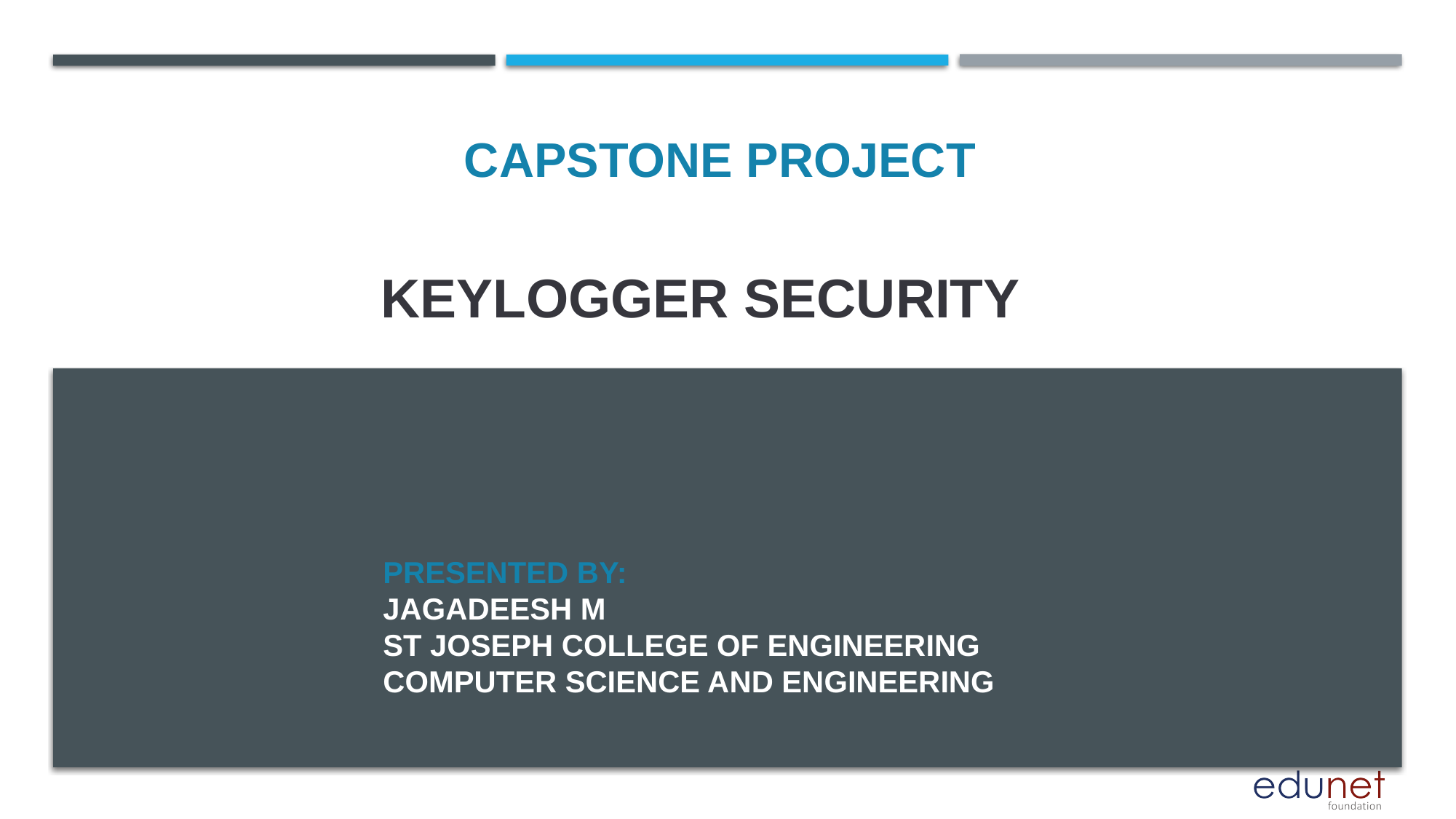

CAPSTONE PROJECT
# KEYLOGGER SECURITY
PRESENTED BY:
JAGADEESH M
ST JOSEPH COLLEGE OF ENGINEERING
COMPUTER SCIENCE AND ENGINEERING